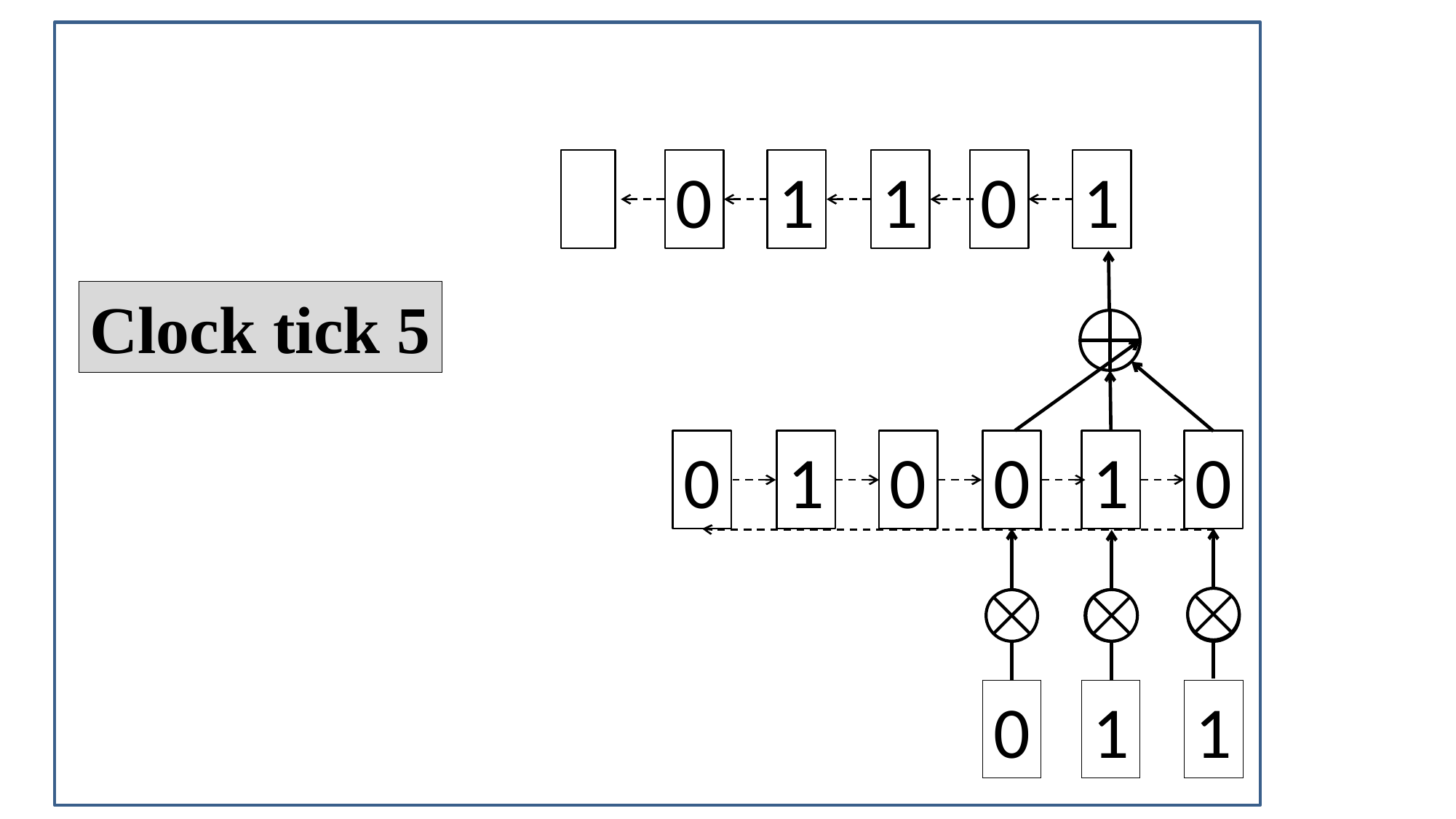

0
1
1
0
1
Clock tick 5

0
1
0
0
1
0

0
1
1